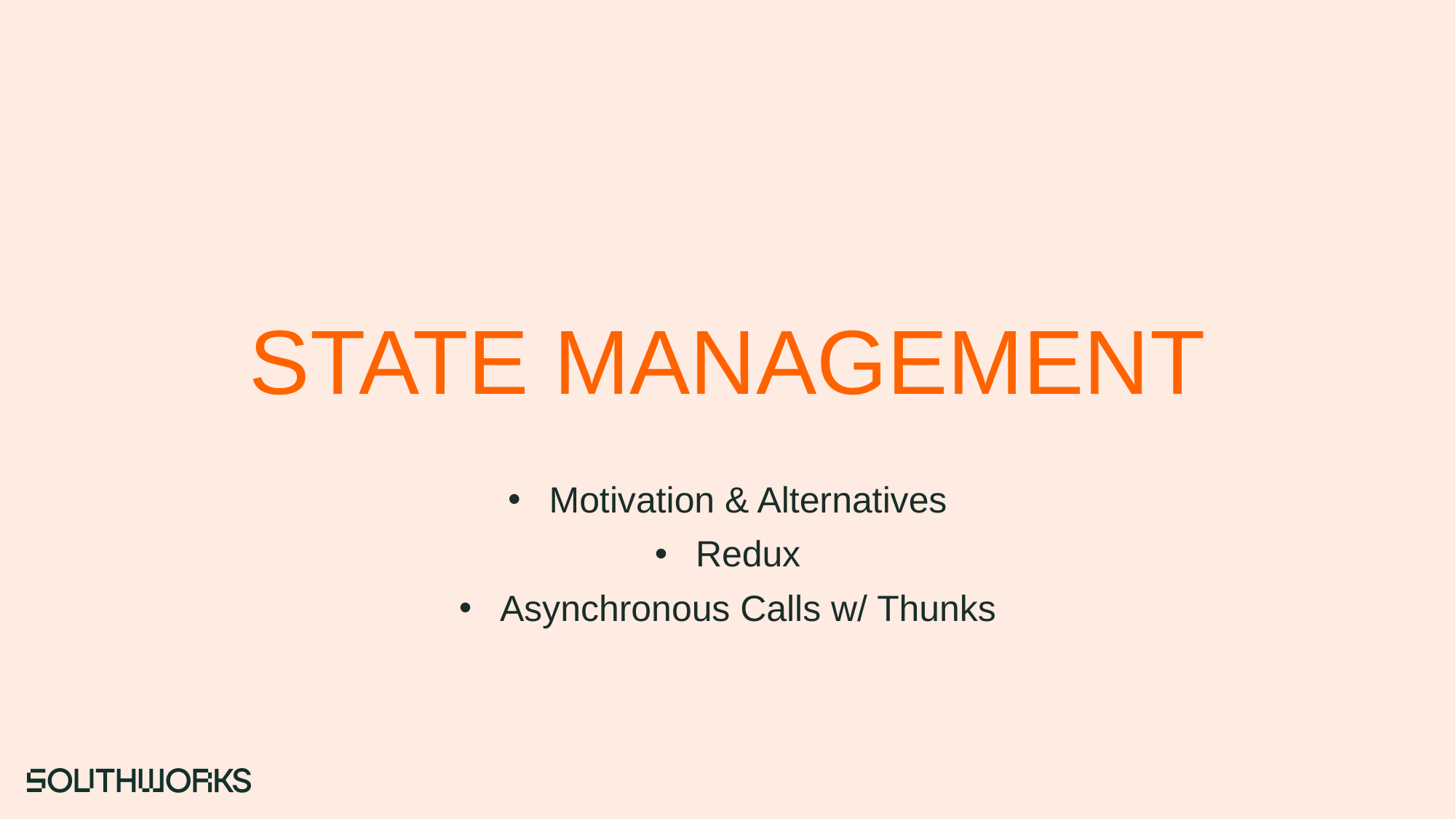

# STATE MANAGEMENT
Motivation & Alternatives
Redux
Asynchronous Calls w/ Thunks